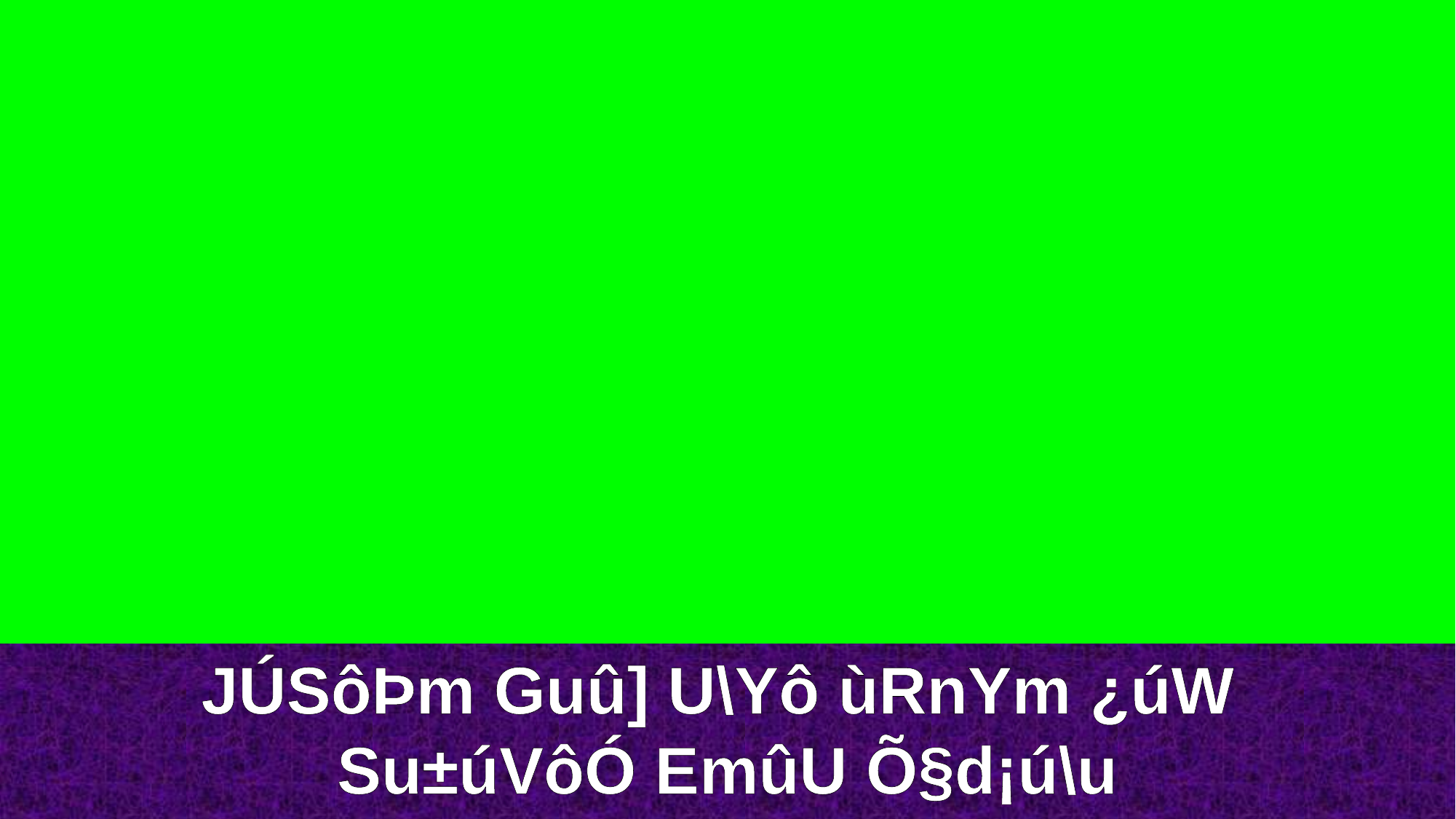

JÚSôÞm Guû] U\Yô ùRnYm ¿úW
Su±úVôÓ EmûU Õ§d¡ú\u